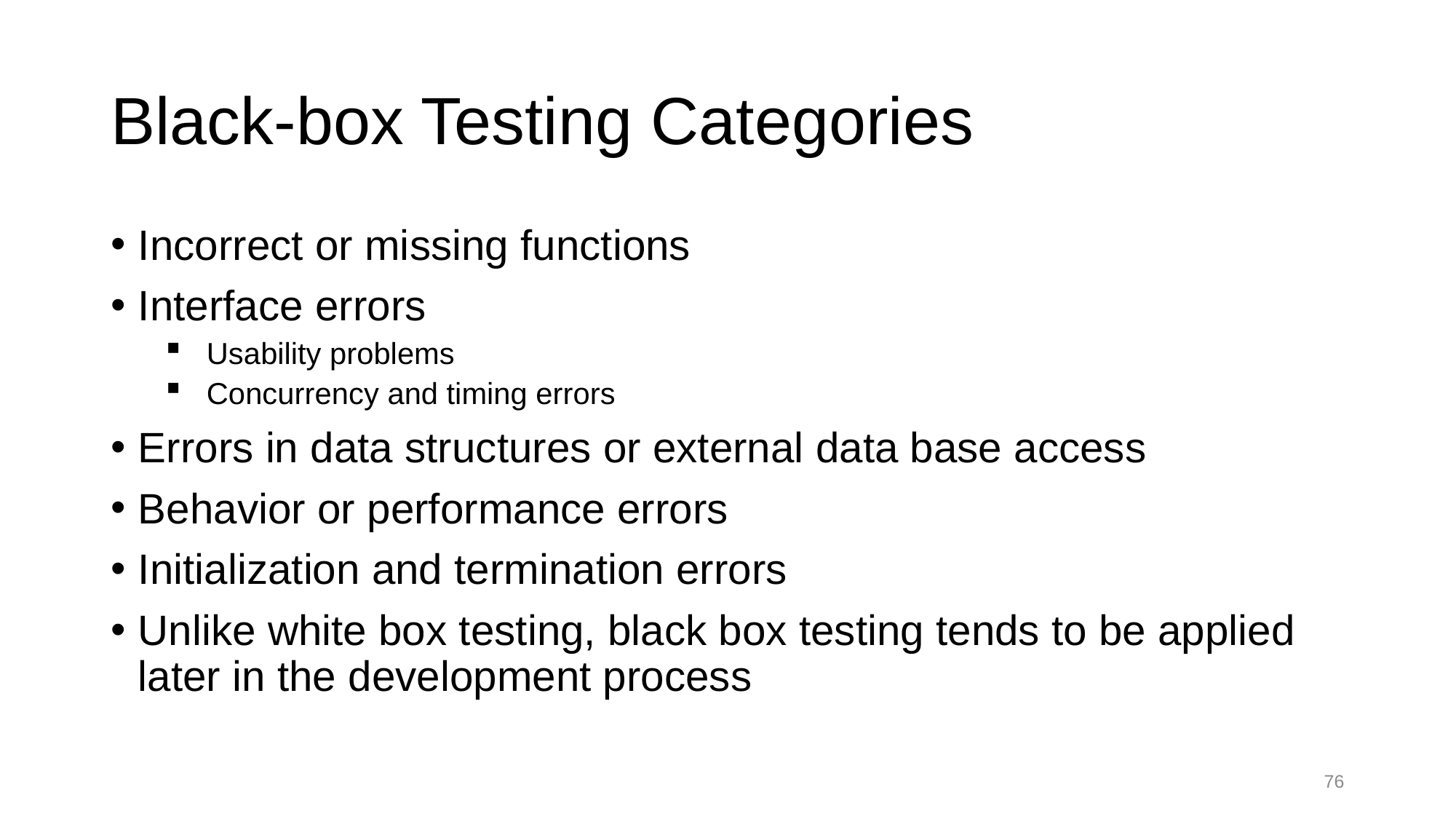

# Black-box Testing Categories
Incorrect or missing functions
Interface errors
Usability problems
Concurrency and timing errors
Errors in data structures or external data base access
Behavior or performance errors
Initialization and termination errors
Unlike white box testing, black box testing tends to be applied later in the development process

76